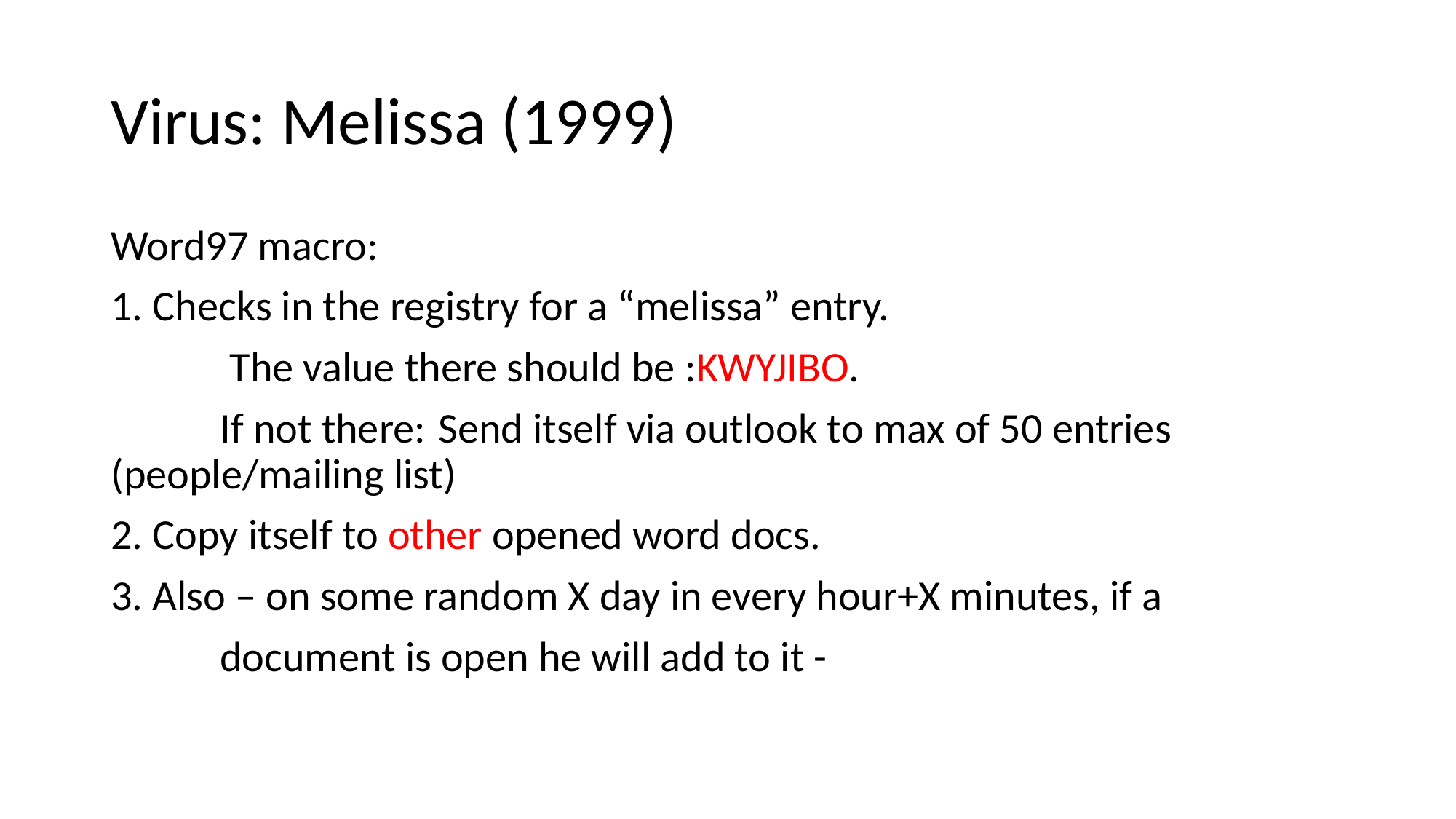

# Virus: Melissa (1999)
Word97 macro:
1. Checks in the registry for a “melissa” entry.
	 The value there should be :KWYJIBO.
	If not there:	Send itself via outlook to max of 50 entries 	(people/mailing list)
2. Copy itself to other opened word docs.
3. Also – on some random X day in every hour+X minutes, if a
	document is open he will add to it -